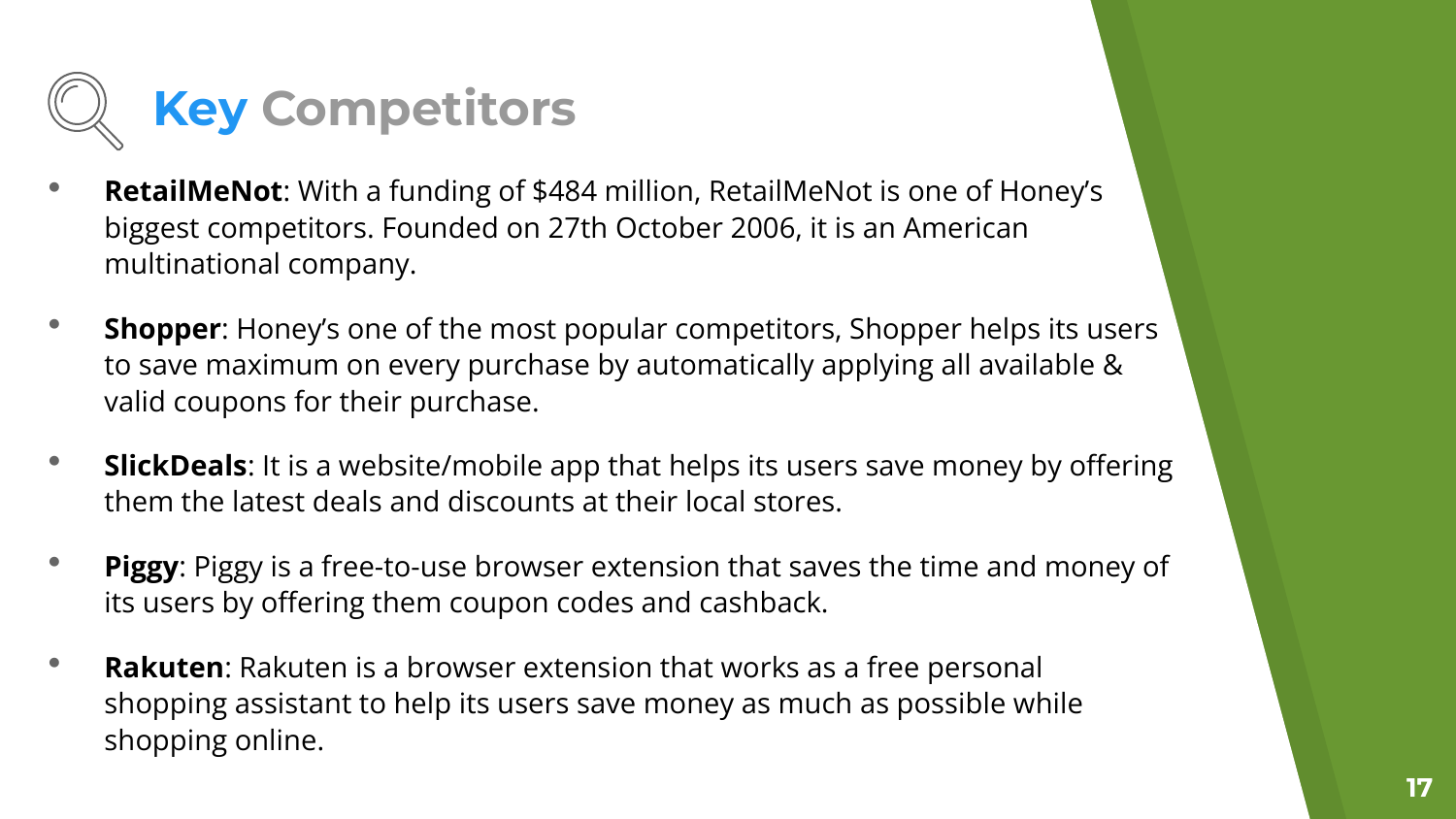

# Key Competitors

RetailMeNot: With a funding of $484 million, RetailMeNot is one of Honey’s biggest competitors. Founded on 27th October 2006, it is an American multinational company.
Shopper: Honey’s one of the most popular competitors, Shopper helps its users to save maximum on every purchase by automatically applying all available & valid coupons for their purchase.
SlickDeals: It is a website/mobile app that helps its users save money by offering them the latest deals and discounts at their local stores.
Piggy: Piggy is a free-to-use browser extension that saves the time and money of its users by offering them coupon codes and cashback.
Rakuten: Rakuten is a browser extension that works as a free personal shopping assistant to help its users save money as much as possible while shopping online.

17